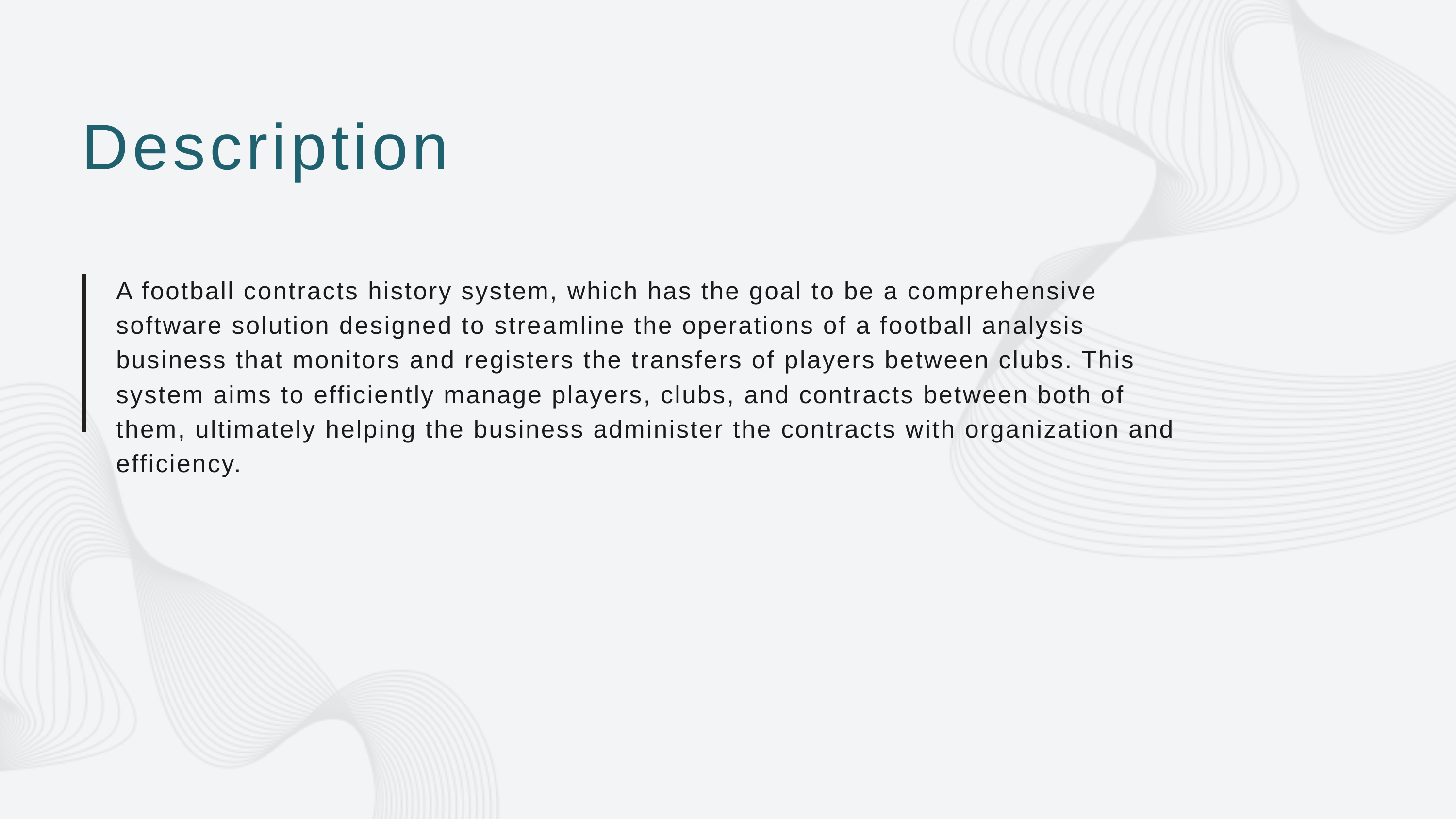

Description
A football contracts history system, which has the goal to be a comprehensive software solution designed to streamline the operations of a football analysis business that monitors and registers the transfers of players between clubs. This system aims to efficiently manage players, clubs, and contracts between both of them, ultimately helping the business administer the contracts with organization and efficiency.